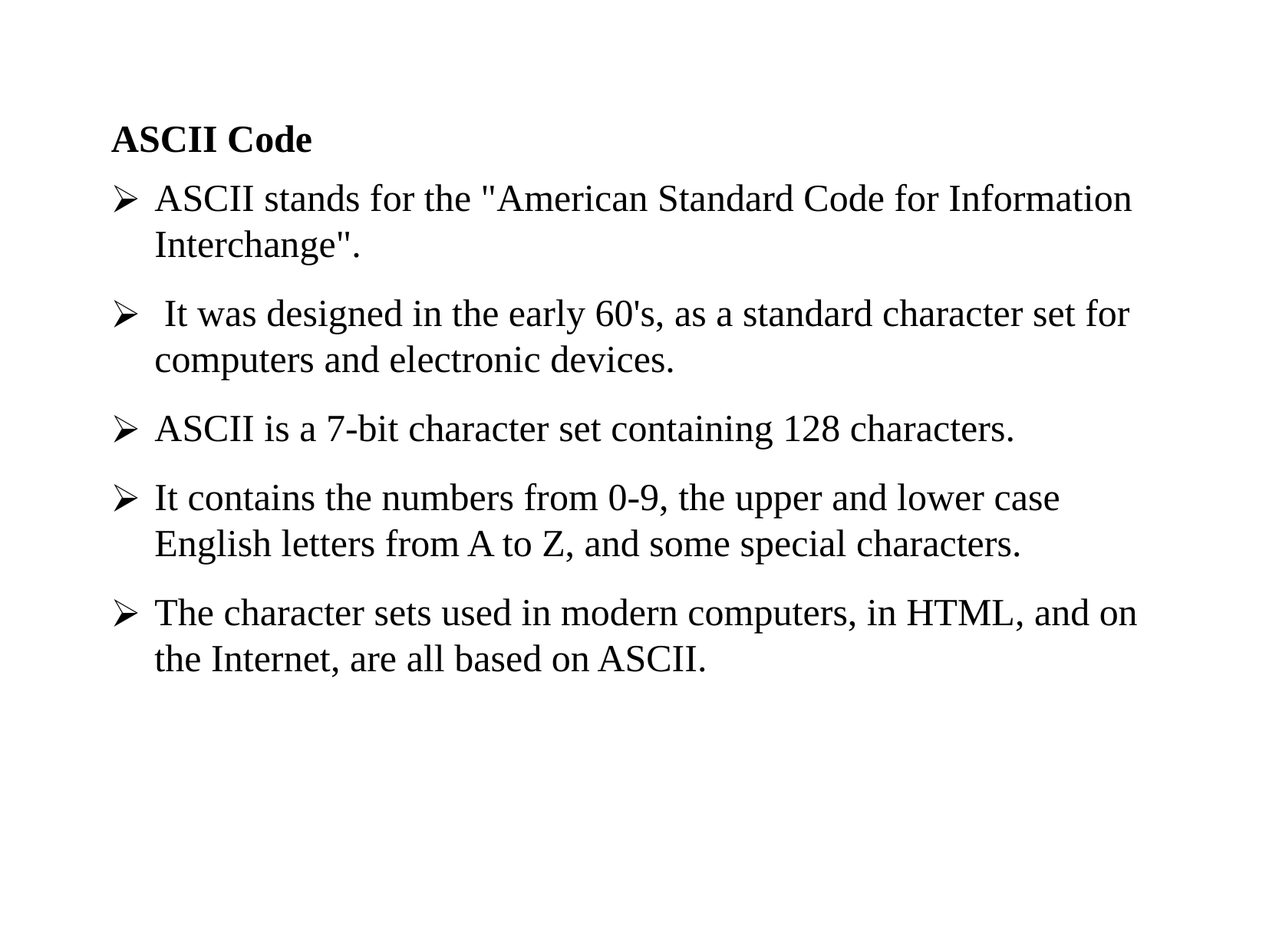

ASCII Code
ASCII stands for the "American Standard Code for Information Interchange".
 It was designed in the early 60's, as a standard character set for computers and electronic devices.
ASCII is a 7-bit character set containing 128 characters.
It contains the numbers from 0-9, the upper and lower case English letters from A to Z, and some special characters.
The character sets used in modern computers, in HTML, and on the Internet, are all based on ASCII.